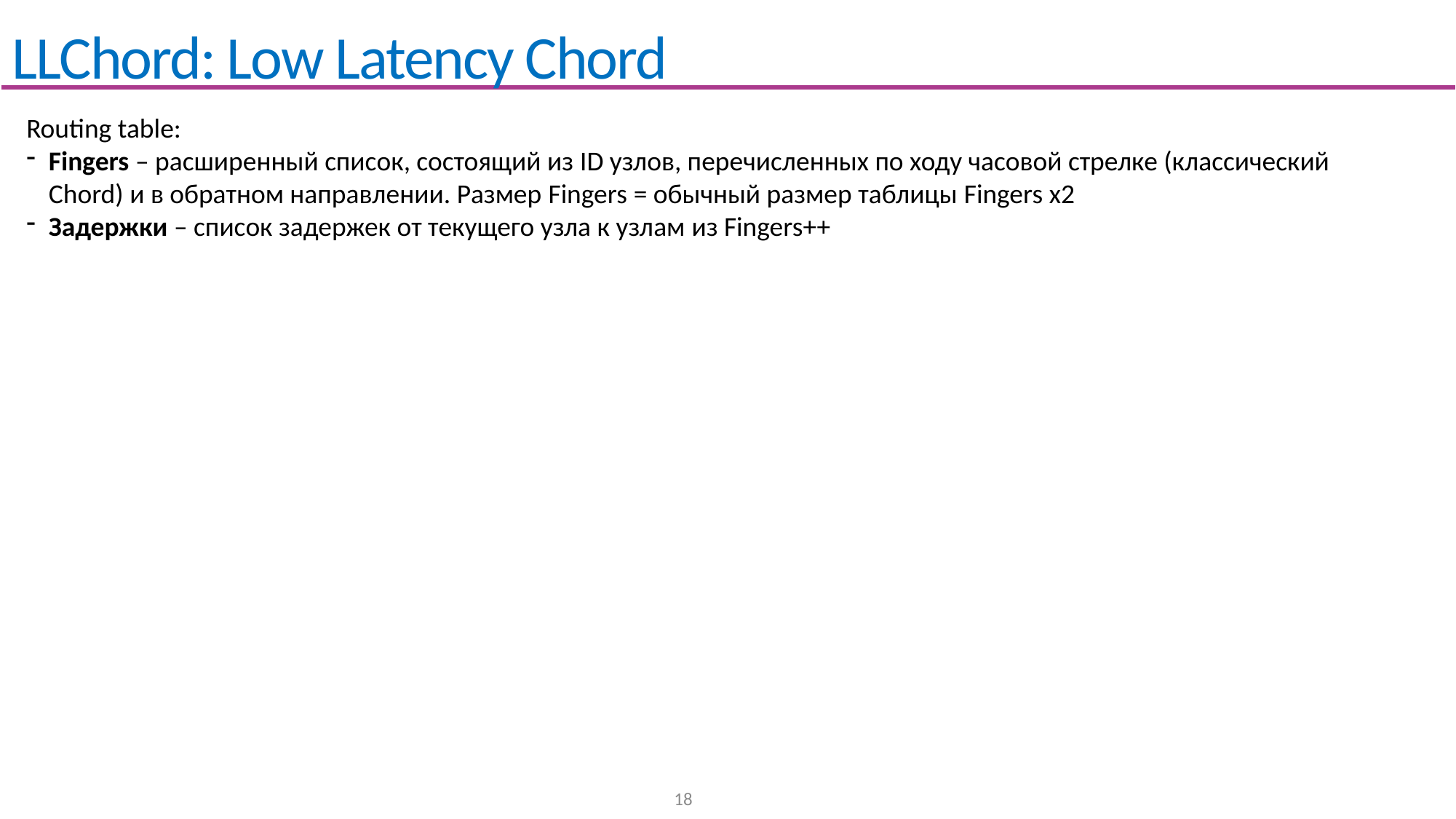

# LLChord: Low Latency Chord
Routing table:
Fingers – расширенный список, состоящий из ID узлов, перечисленных по ходу часовой стрелке (классический Chord) и в обратном направлении. Размер Fingers = обычный размер таблицы Fingers x2
Задержки – список задержек от текущего узла к узлам из Fingers++
18